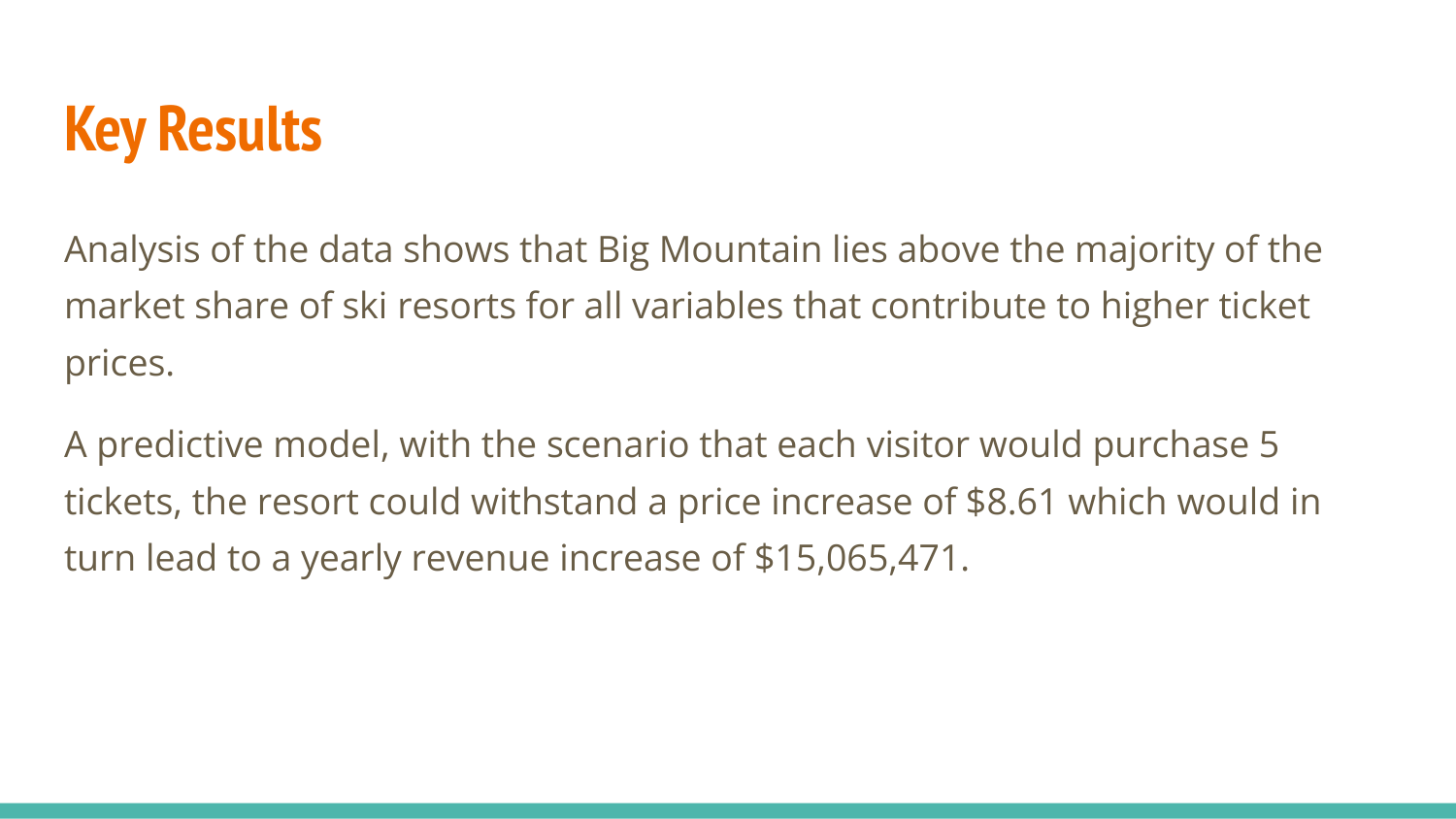

# Key Results
Analysis of the data shows that Big Mountain lies above the majority of the market share of ski resorts for all variables that contribute to higher ticket prices.
A predictive model, with the scenario that each visitor would purchase 5 tickets, the resort could withstand a price increase of $8.61 which would in turn lead to a yearly revenue increase of $15,065,471.